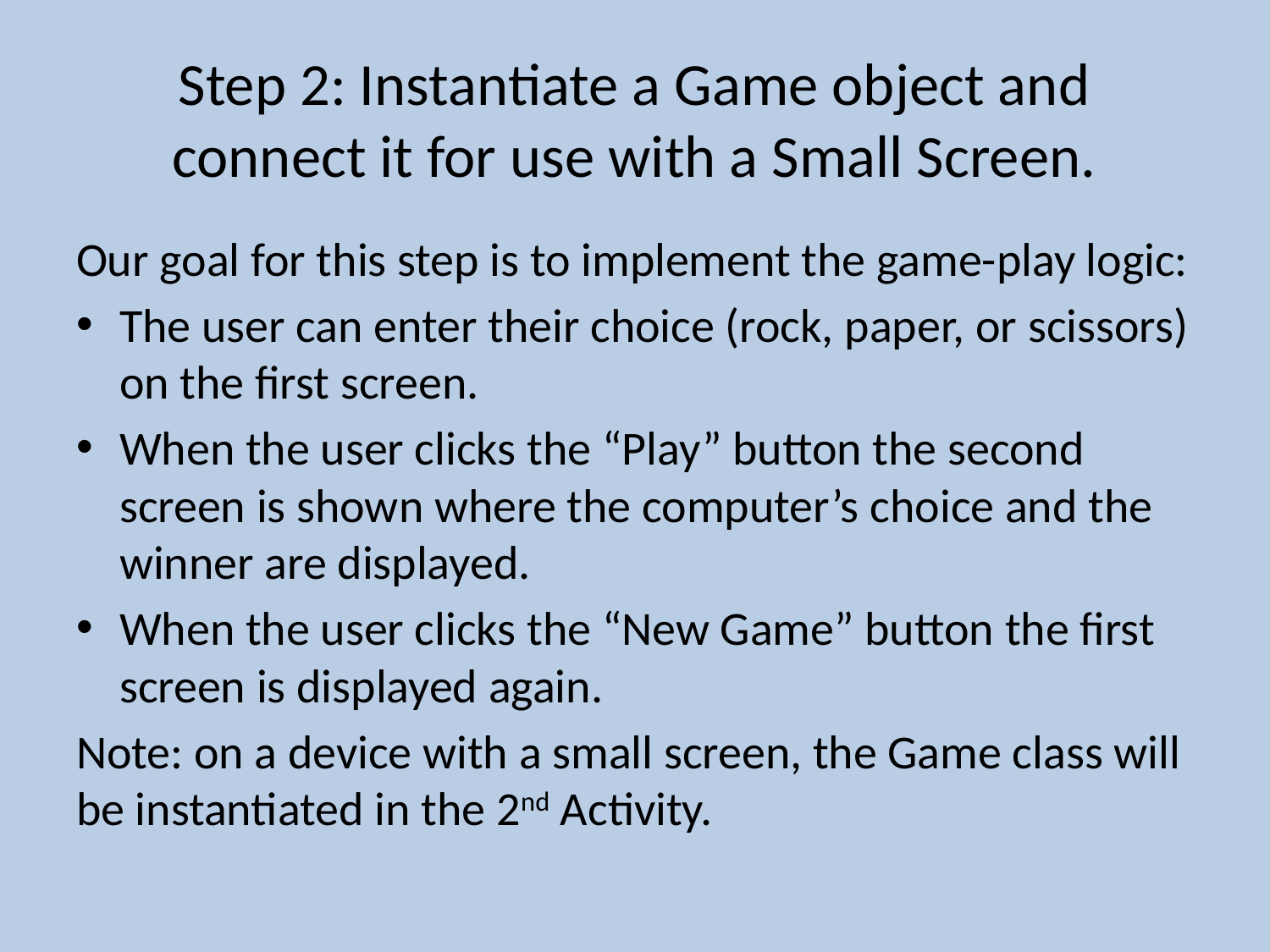

# Step 2: Instantiate a Game object and connect it for use with a Small Screen.
Our goal for this step is to implement the game-play logic:
The user can enter their choice (rock, paper, or scissors) on the first screen.
When the user clicks the “Play” button the second screen is shown where the computer’s choice and the winner are displayed.
When the user clicks the “New Game” button the first screen is displayed again.
Note: on a device with a small screen, the Game class will be instantiated in the 2nd Activity.